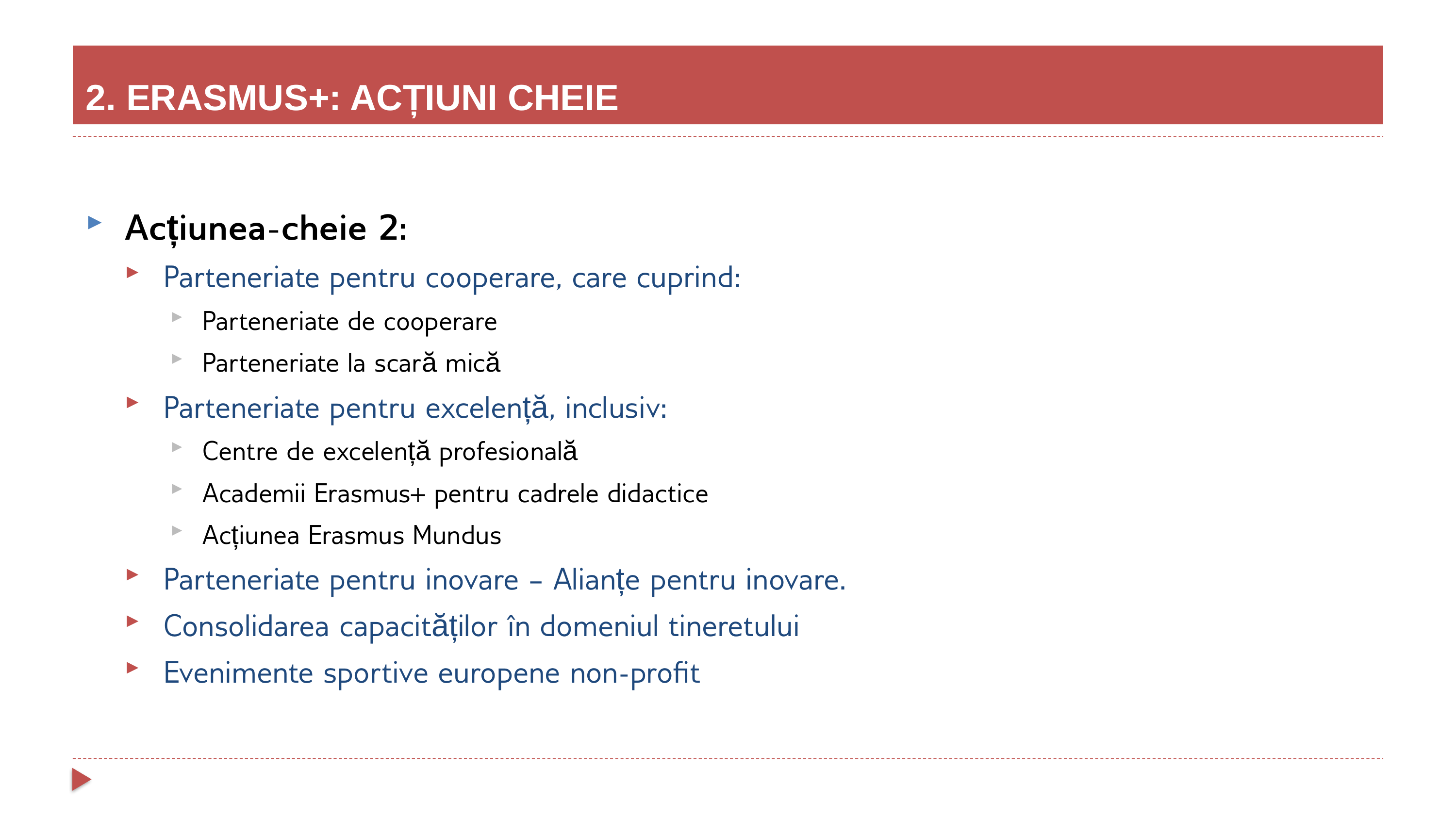

# 2. ERASMUS+: ACȚIUNI CHEIE
Acțiunea-cheie 2:
Parteneriate pentru cooperare, care cuprind:
Parteneriate de cooperare
Parteneriate la scară mică
Parteneriate pentru excelență, inclusiv:
Centre de excelență profesională
Academii Erasmus+ pentru cadrele didactice
Acțiunea Erasmus Mundus
Parteneriate pentru inovare – Alianțe pentru inovare.
Consolidarea capacităților în domeniul tineretului
Evenimente sportive europene non-profit